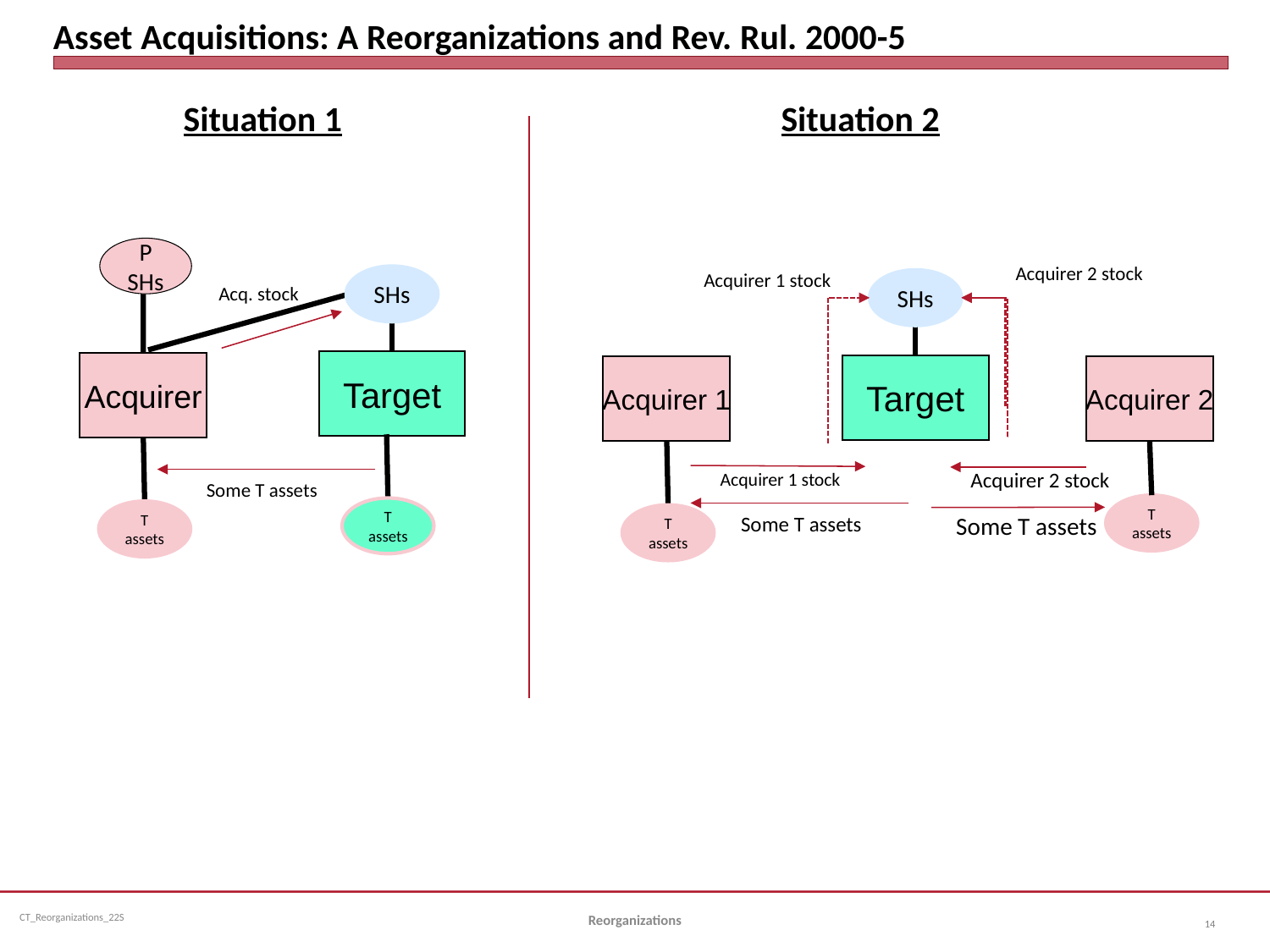

# Asset Acquisitions: A Reorganizations and Rev. Rul. 2000-5
Situation 1
Situation 2
P SHs
Acquirer 2 stock
Acquirer 1 stock
SHs
SHs
Acq. stock
Target
Acquirer
Target
Acquirer 2
Acquirer 1
Acquirer 2 stock
Acquirer 1 stock
Some T assets
T assets
T assets
T assets
Some T assets
Some T assets
T assets
Reorganizations
14